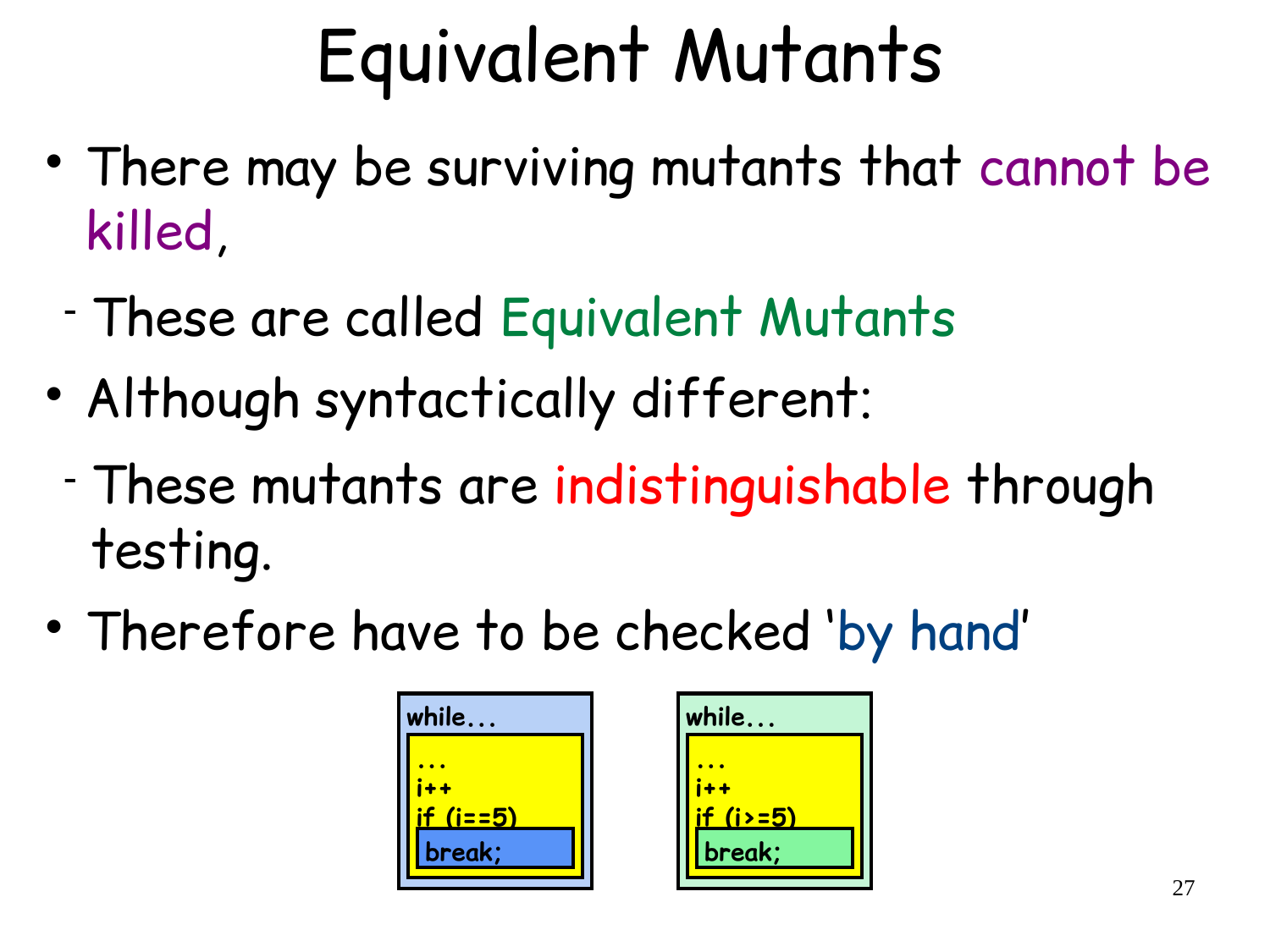

Equivalent Mutants
There may be surviving mutants that cannot be killed,
These are called Equivalent Mutants
Although syntactically different:
These mutants are indistinguishable through testing.
Therefore have to be checked ‘by hand’
while...
...
i++
if (i==5)
break;
while...
...
i++
if (i>=5)
break;